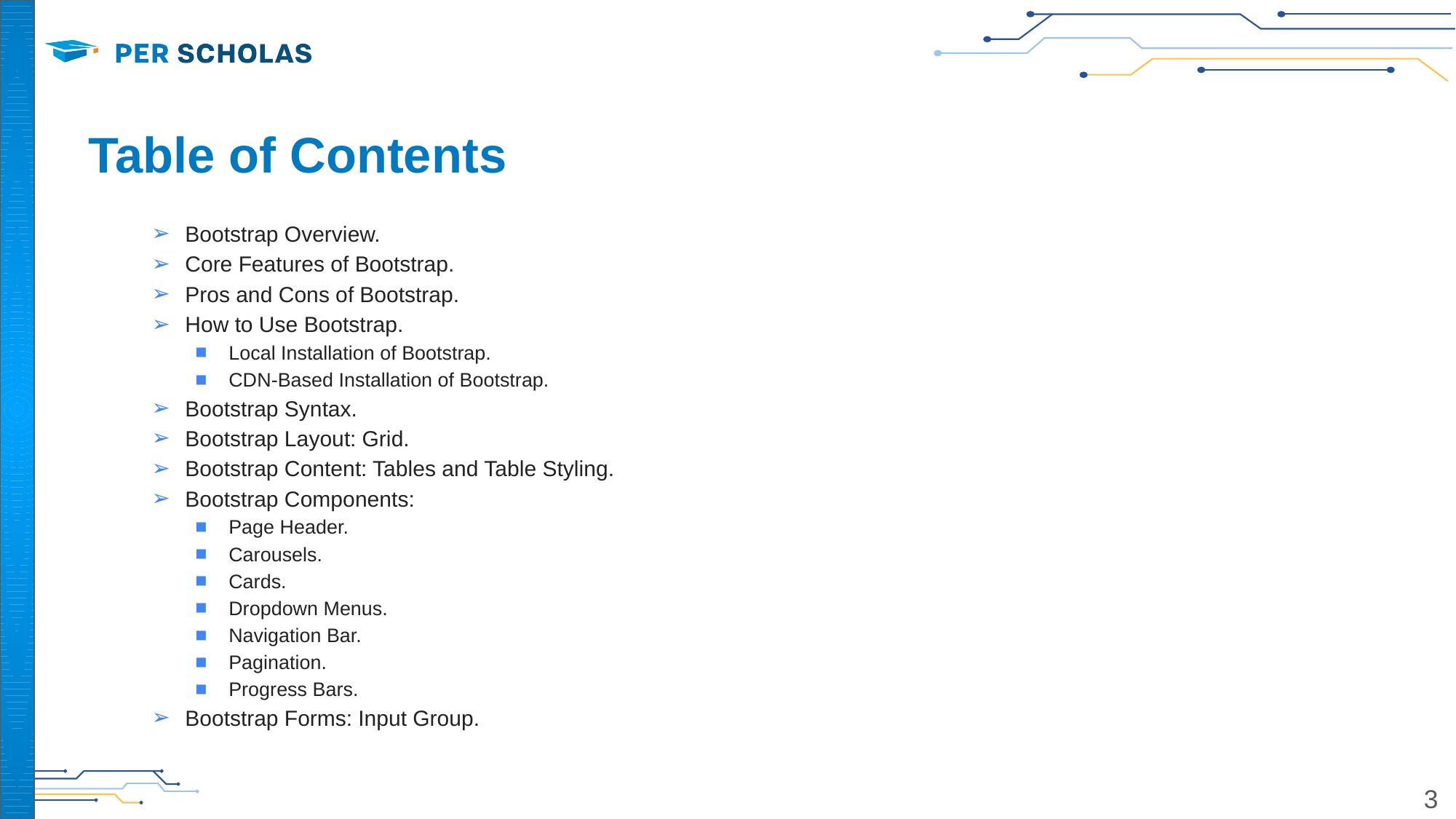

# Table of Contents
Bootstrap Overview.
Core Features of Bootstrap.
Pros and Cons of Bootstrap.
How to Use Bootstrap.
Local Installation of Bootstrap.
CDN-Based Installation of Bootstrap.
Bootstrap Syntax.
Bootstrap Layout: Grid.
Bootstrap Content: Tables and Table Styling.
Bootstrap Components:
Page Header.
Carousels.
Cards.
Dropdown Menus.
Navigation Bar.
Pagination.
Progress Bars.
Bootstrap Forms: Input Group.
3